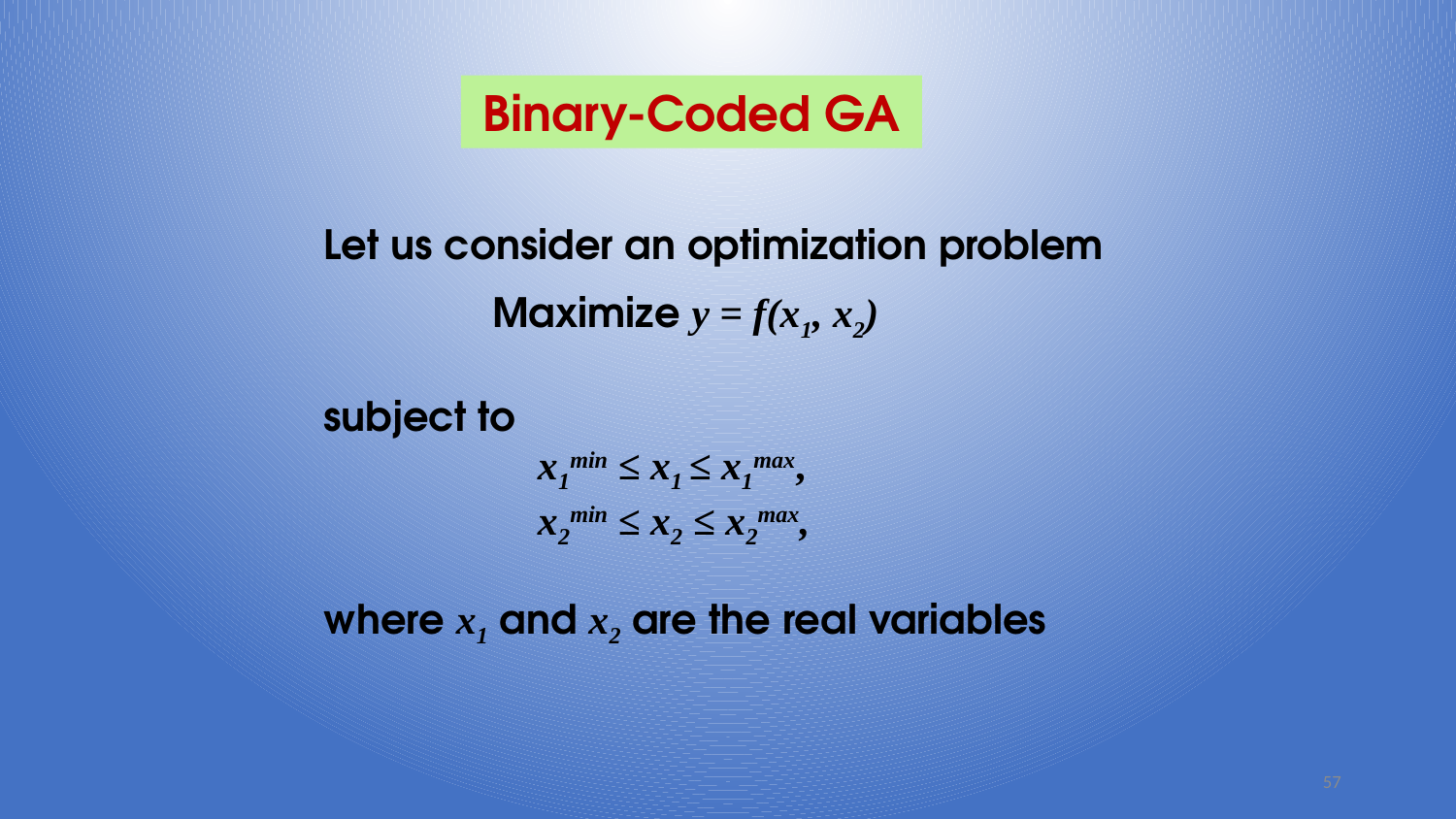

Binary-Coded GA

	Let us consider an optimization problem

		  Maximize y = f(x1, x2)

	subject to
		      x1min ≤ x1 ≤ x1max,
		      x2min ≤ x2 ≤ x2max,

	where x1 and x2 are the real variables

57